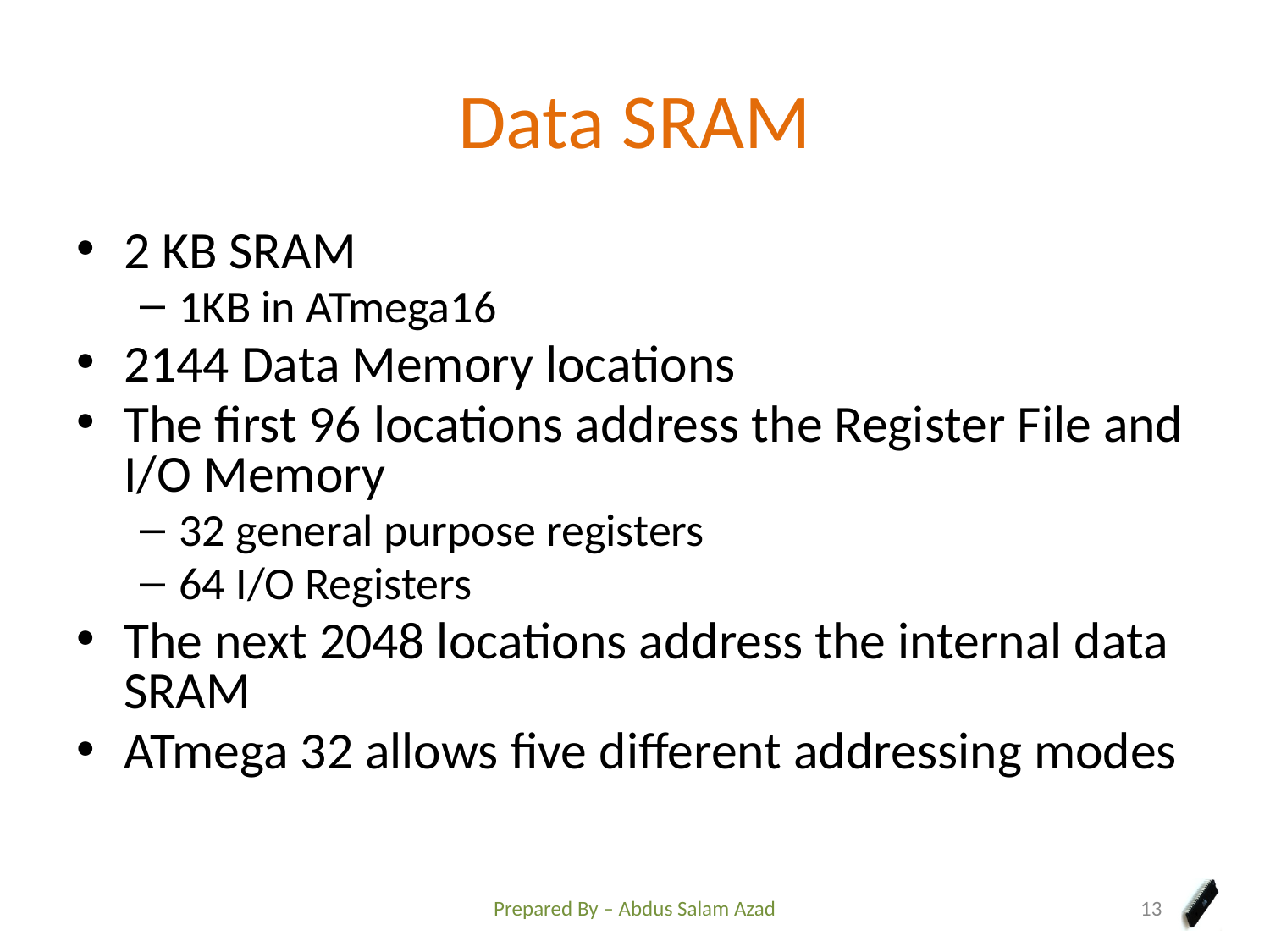

# Data SRAM
2 KB SRAM
1KB in ATmega16
2144 Data Memory locations
The first 96 locations address the Register File and I/O Memory
32 general purpose registers
64 I/O Registers
The next 2048 locations address the internal data SRAM
ATmega 32 allows five different addressing modes

Prepared By – Abdus Salam Azad
13